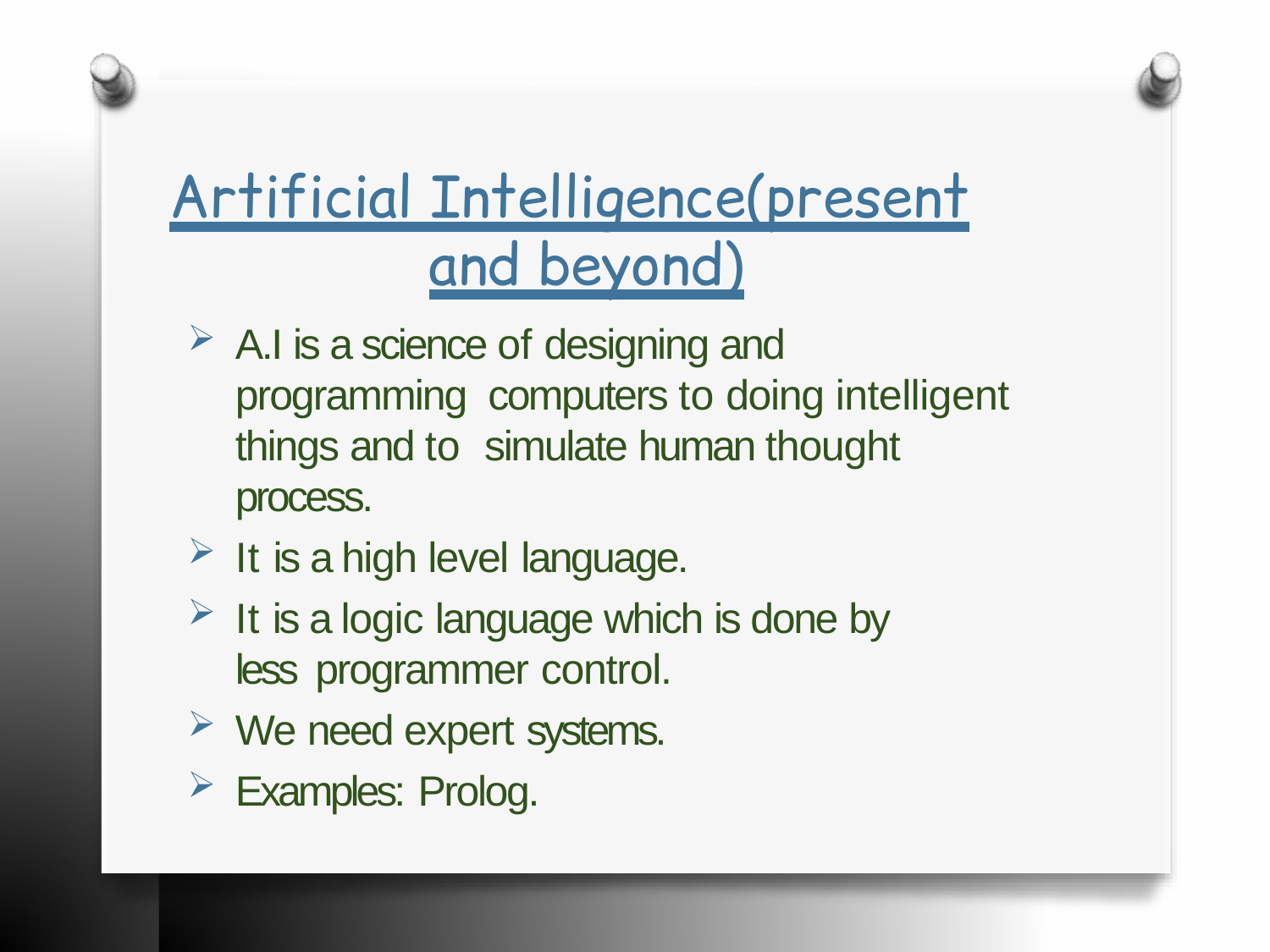

# Artificial Intelligence(present  and beyond)
A.I is a science of designing and programming  computers to doing intelligent things and to  simulate human thought process.
It is a high level language.
It is a logic language which is done by less  programmer control.
We need expert systems.
Examples: Prolog.